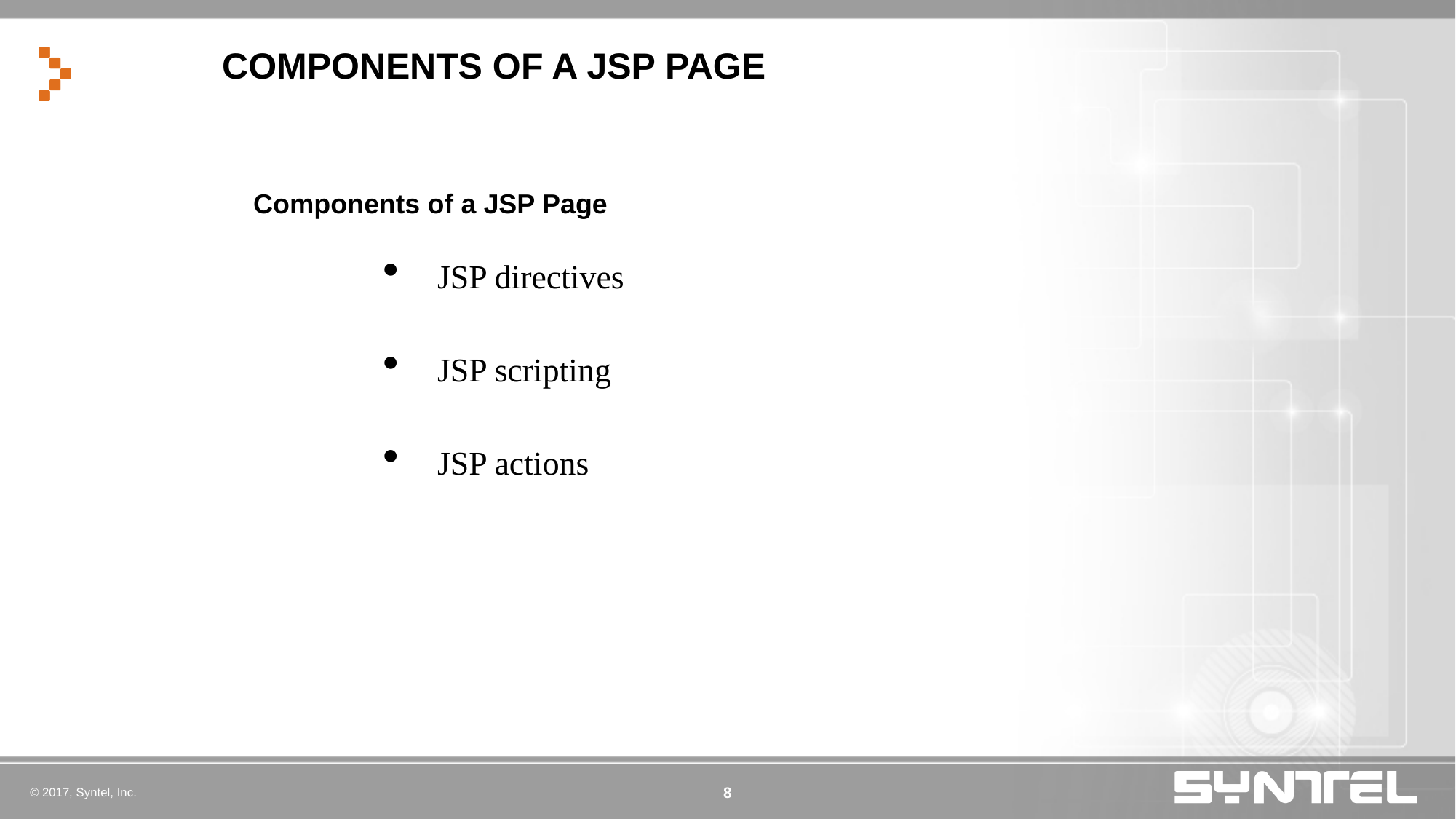

# COMPONENTS OF A JSP PAGE

Components of a JSP Page

JSP directives

JSP scripting

JSP actions